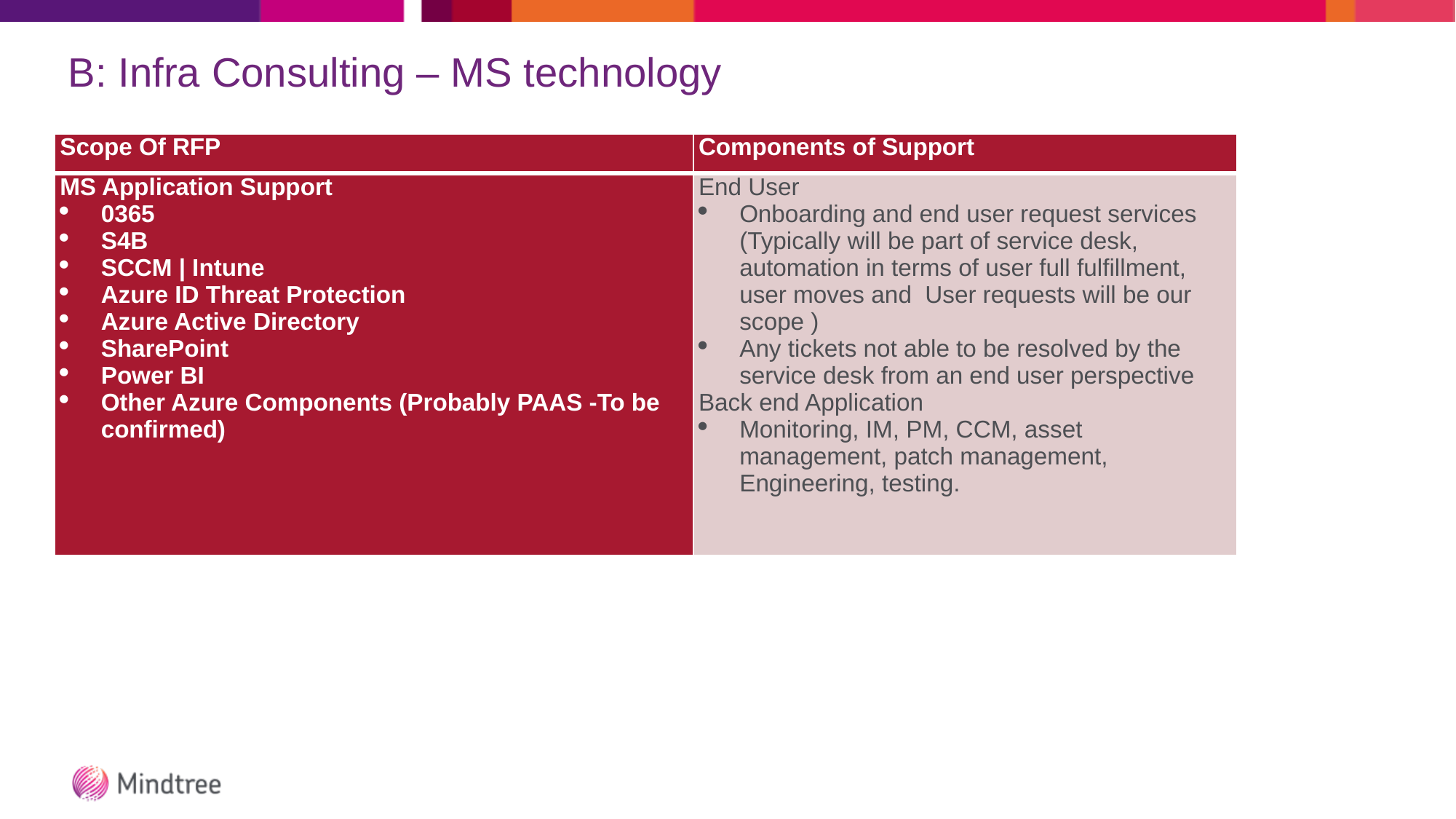

# B: Infra Consulting – MS technology
| Scope Of RFP | Components of Support |
| --- | --- |
| MS Application Support 0365 S4B SCCM | Intune Azure ID Threat Protection Azure Active Directory SharePoint Power BI Other Azure Components (Probably PAAS -To be confirmed) | End User Onboarding and end user request services (Typically will be part of service desk, automation in terms of user full fulfillment, user moves and  User requests will be our scope ) Any tickets not able to be resolved by the service desk from an end user perspective Back end Application Monitoring, IM, PM, CCM, asset management, patch management, Engineering, testing. |